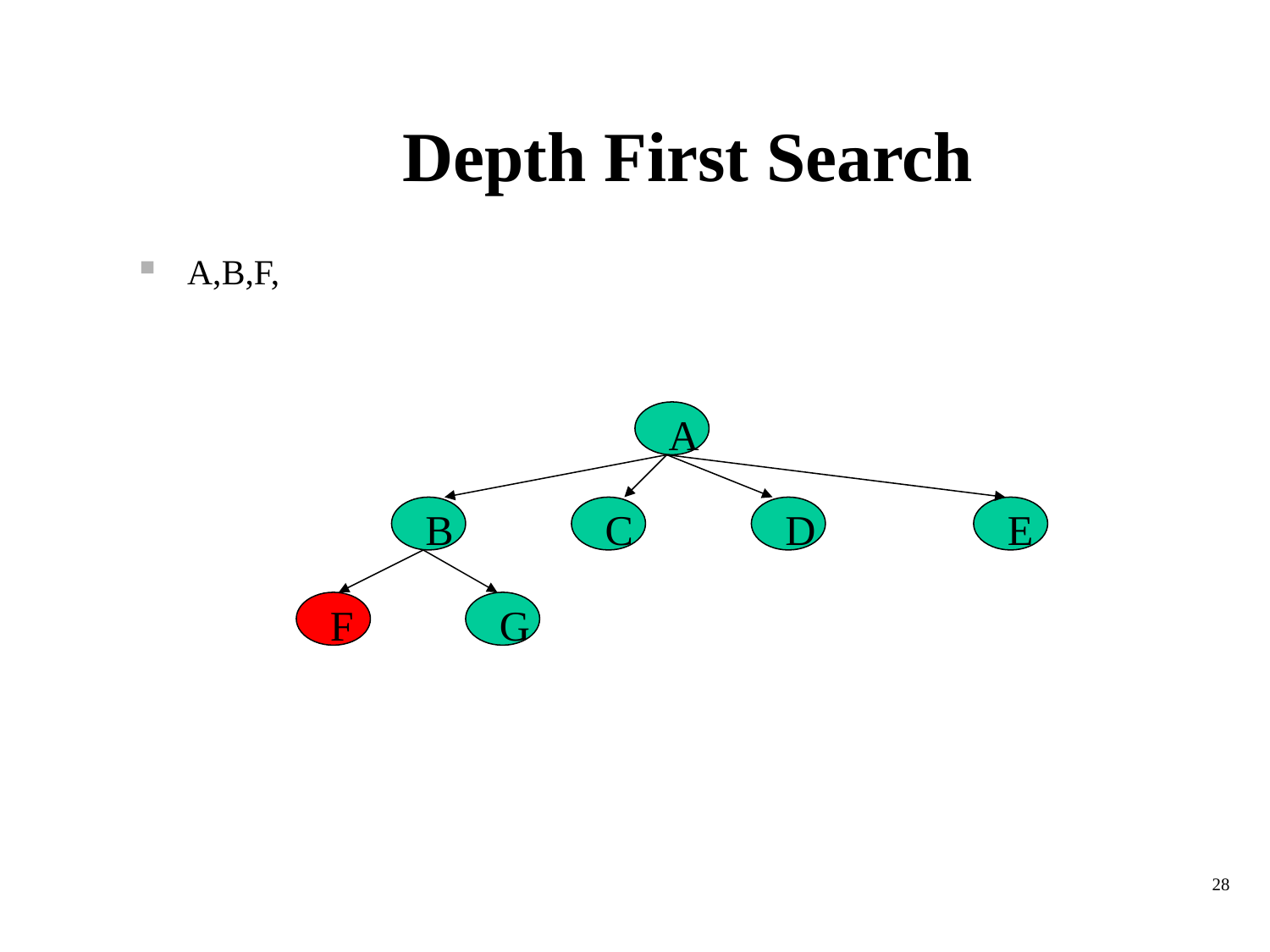

# Depth First Search
A,B,F,

A

B

C

D

E

F

G
28